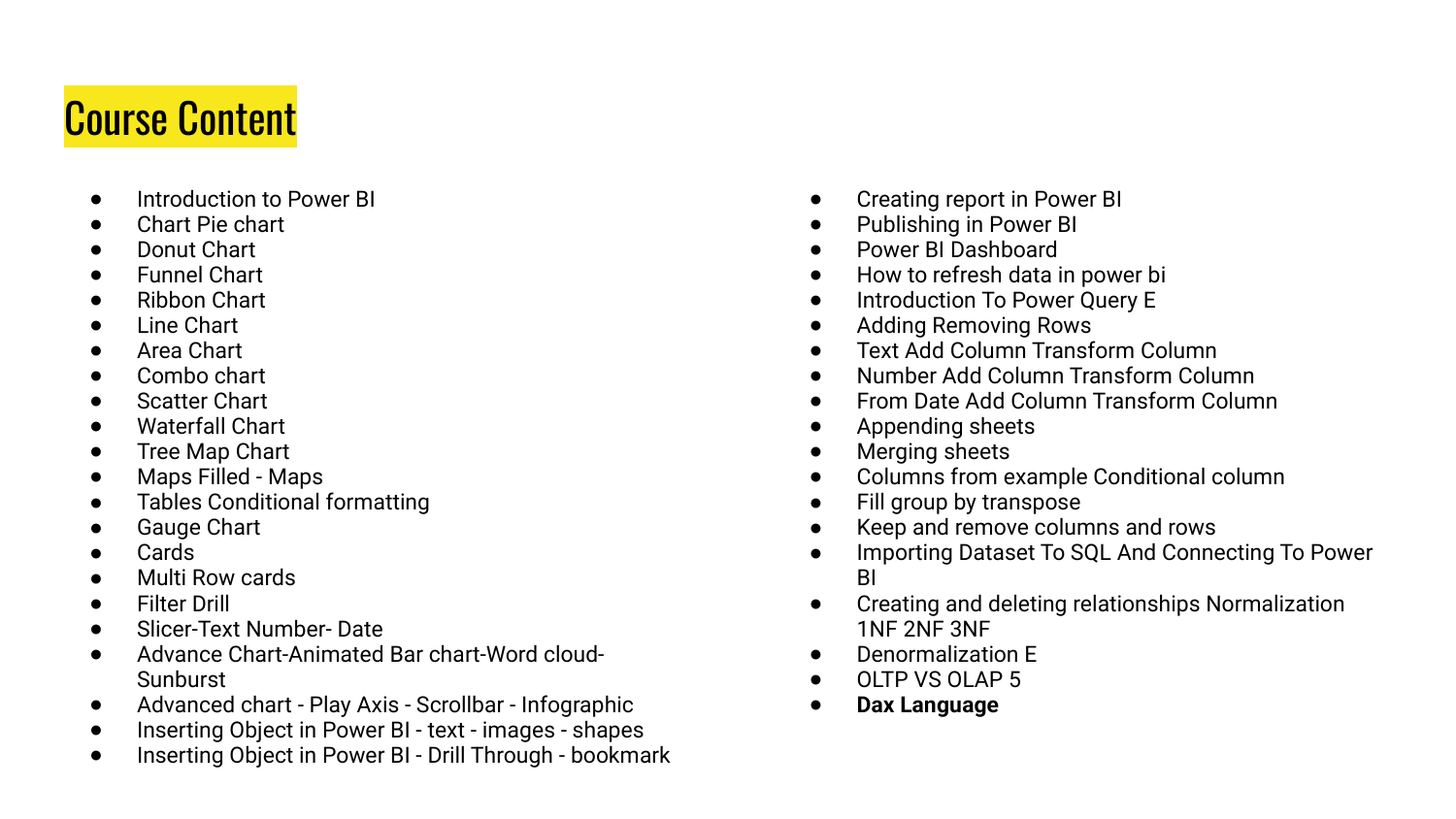

# Course Content
Introduction to Power BI
Chart Pie chart
Donut Chart
Funnel Chart
Ribbon Chart
Line Chart
Area Chart
Combo chart
Scatter Chart
Waterfall Chart
Tree Map Chart
Maps Filled - Maps
Tables Conditional formatting
Gauge Chart
Cards
Multi Row cards
Filter Drill
Slicer-Text Number- Date
Advance Chart-Animated Bar chart-Word cloud-Sunburst
Advanced chart - Play Axis - Scrollbar - Infographic
Inserting Object in Power BI - text - images - shapes
Inserting Object in Power BI - Drill Through - bookmark
Creating report in Power BI
Publishing in Power BI
Power BI Dashboard
How to refresh data in power bi
Introduction To Power Query E
Adding Removing Rows
Text Add Column Transform Column
Number Add Column Transform Column
From Date Add Column Transform Column
Appending sheets
Merging sheets
Columns from example Conditional column
Fill group by transpose
Keep and remove columns and rows
Importing Dataset To SQL And Connecting To Power BI
Creating and deleting relationships Normalization 1NF 2NF 3NF
Denormalization E
OLTP VS OLAP 5
Dax Language